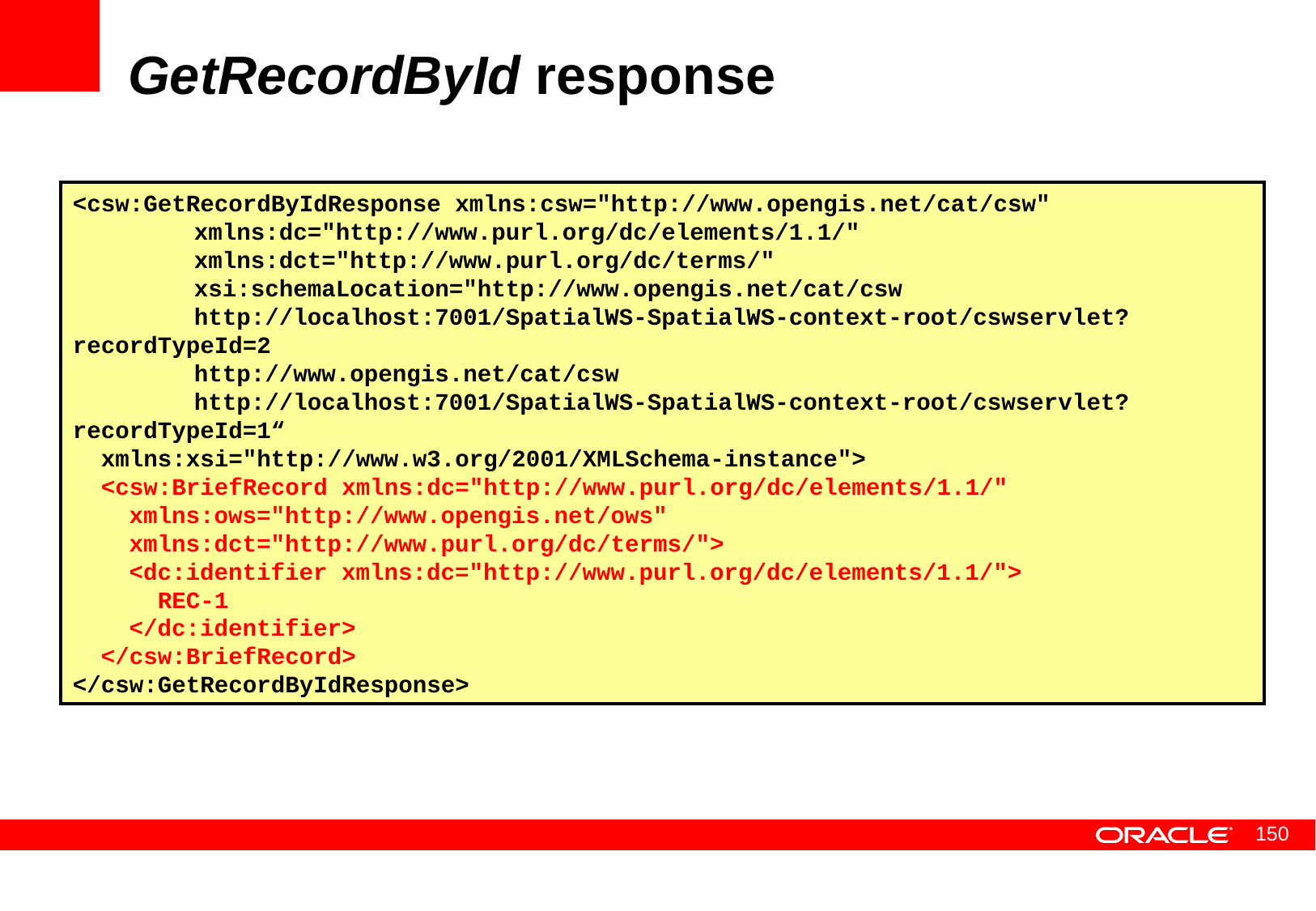

# GetRecordById response
<csw:GetRecordByIdResponse xmlns:csw="http://www.opengis.net/cat/csw"
  	xmlns:dc="http://www.purl.org/dc/elements/1.1/"
	xmlns:dct="http://www.purl.org/dc/terms/"
	xsi:schemaLocation="http://www.opengis.net/cat/csw
	http://localhost:7001/SpatialWS-SpatialWS-context-root/cswservlet?recordTypeId=2
	http://www.opengis.net/cat/csw
	http://localhost:7001/SpatialWS-SpatialWS-context-root/cswservlet?recordTypeId=1“
  xmlns:xsi="http://www.w3.org/2001/XMLSchema-instance">
  <csw:BriefRecord xmlns:dc="http://www.purl.org/dc/elements/1.1/"
    xmlns:ows="http://www.opengis.net/ows"
    xmlns:dct="http://www.purl.org/dc/terms/">
    <dc:identifier xmlns:dc="http://www.purl.org/dc/elements/1.1/">
      REC-1
    </dc:identifier>
  </csw:BriefRecord>
</csw:GetRecordByIdResponse>